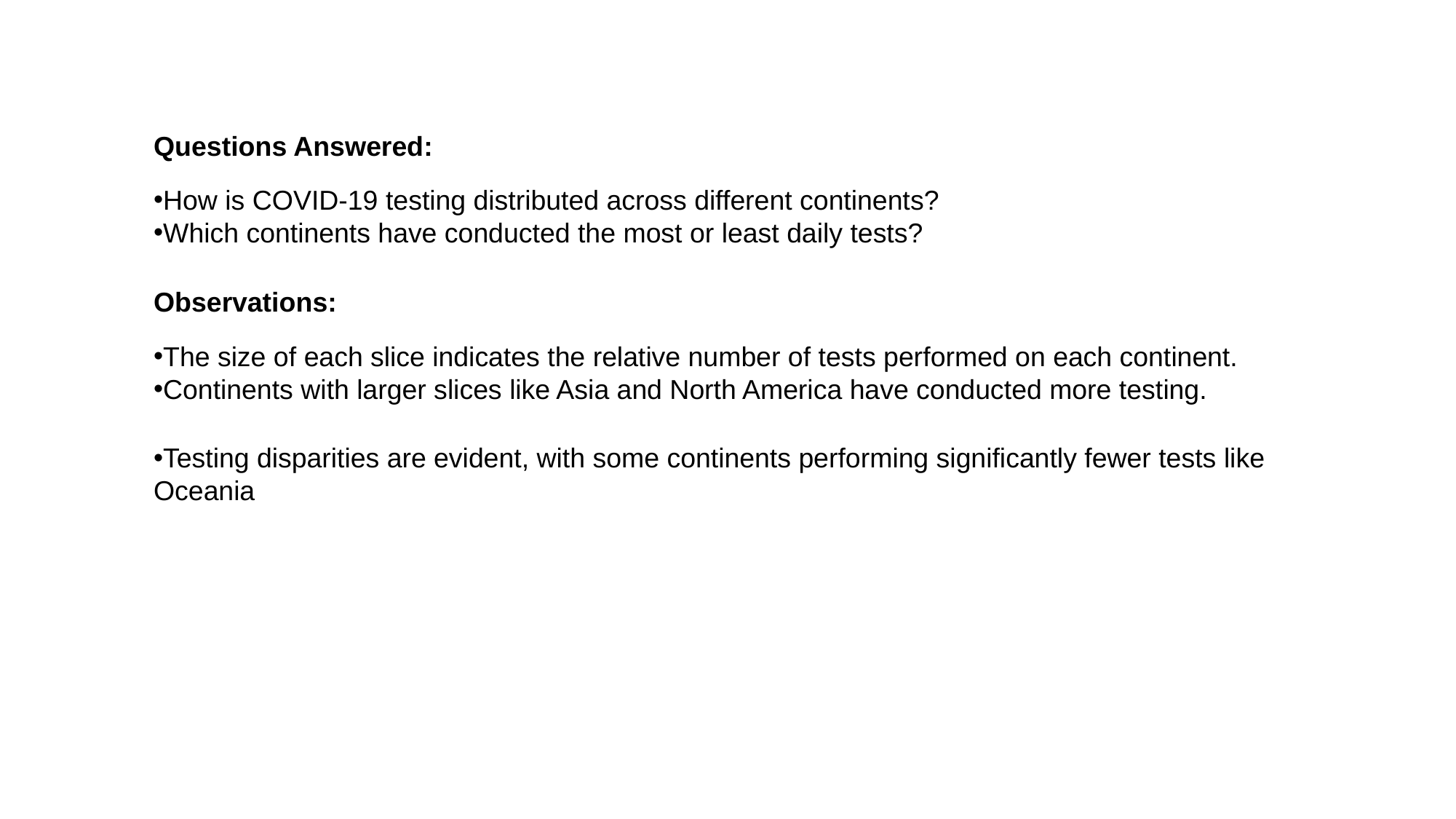

Questions Answered:
How is COVID-19 testing distributed across different continents?
Which continents have conducted the most or least daily tests?
Observations:
The size of each slice indicates the relative number of tests performed on each continent.
Continents with larger slices like Asia and North America have conducted more testing.
Testing disparities are evident, with some continents performing significantly fewer tests like Oceania